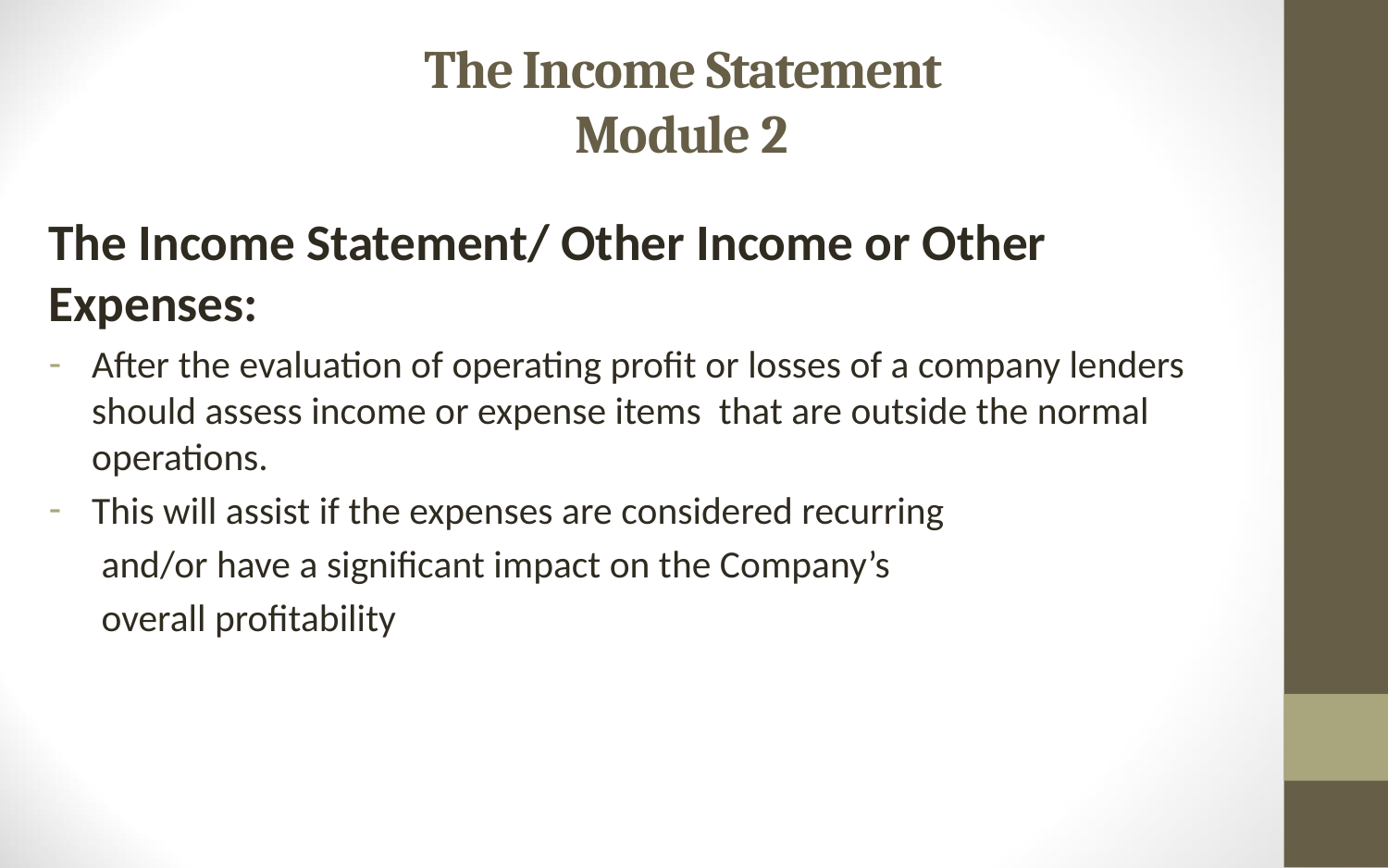

# The Income Statement Module 2
The Income Statement/ Other Income or Other Expenses:
After the evaluation of operating profit or losses of a company lenders should assess income or expense items  that are outside the normal operations.
This will assist if the expenses are considered recurring
      and/or have a significant impact on the Company’s
      overall profitability